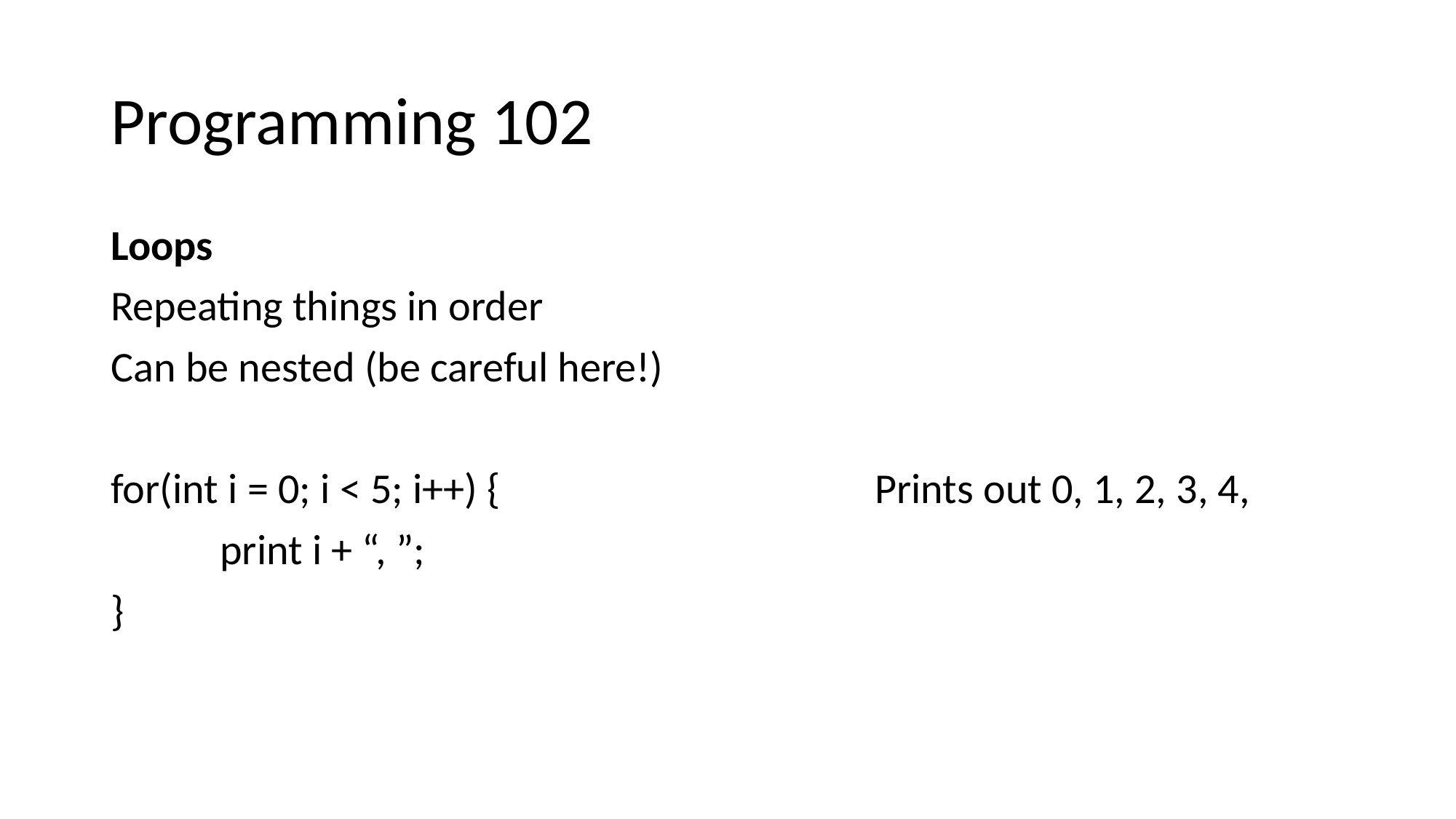

# Programming 102
Loops
Repeating things in order
Can be nested (be careful here!)

for(int i = 0; i < 5; i++) { 				Prints out 0, 1, 2, 3, 4,
	print i + “, ”;
}